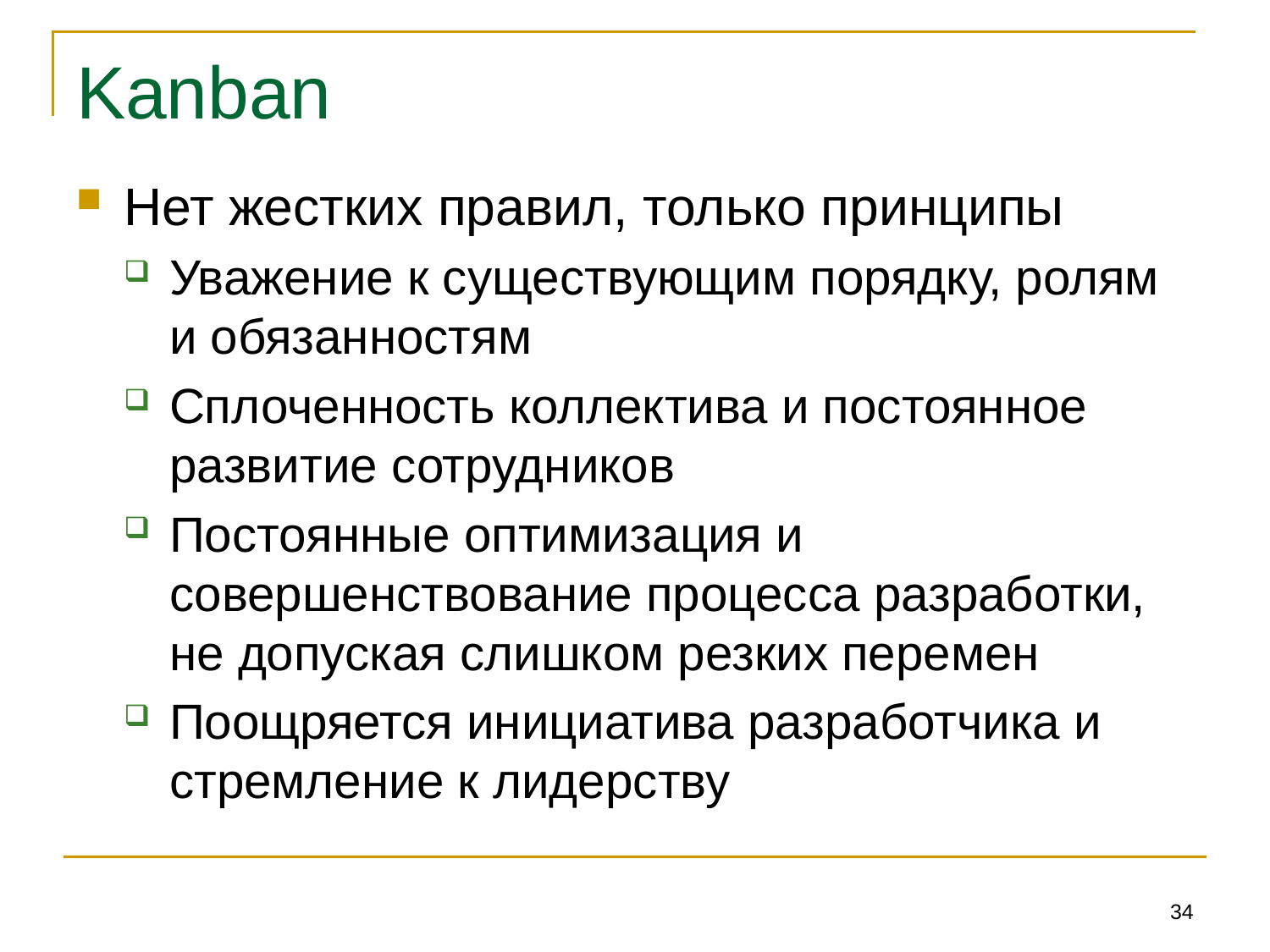

# Kanban
Нет жестких правил, только принципы
Уважение к существующим порядку, ролям и обязанностям
Сплоченность коллектива и постоянное развитие сотрудников
Постоянные оптимизация и совершенствование процесса разработки, не допуская слишком резких перемен
Поощряется инициатива разработчика и стремление к лидерству

34